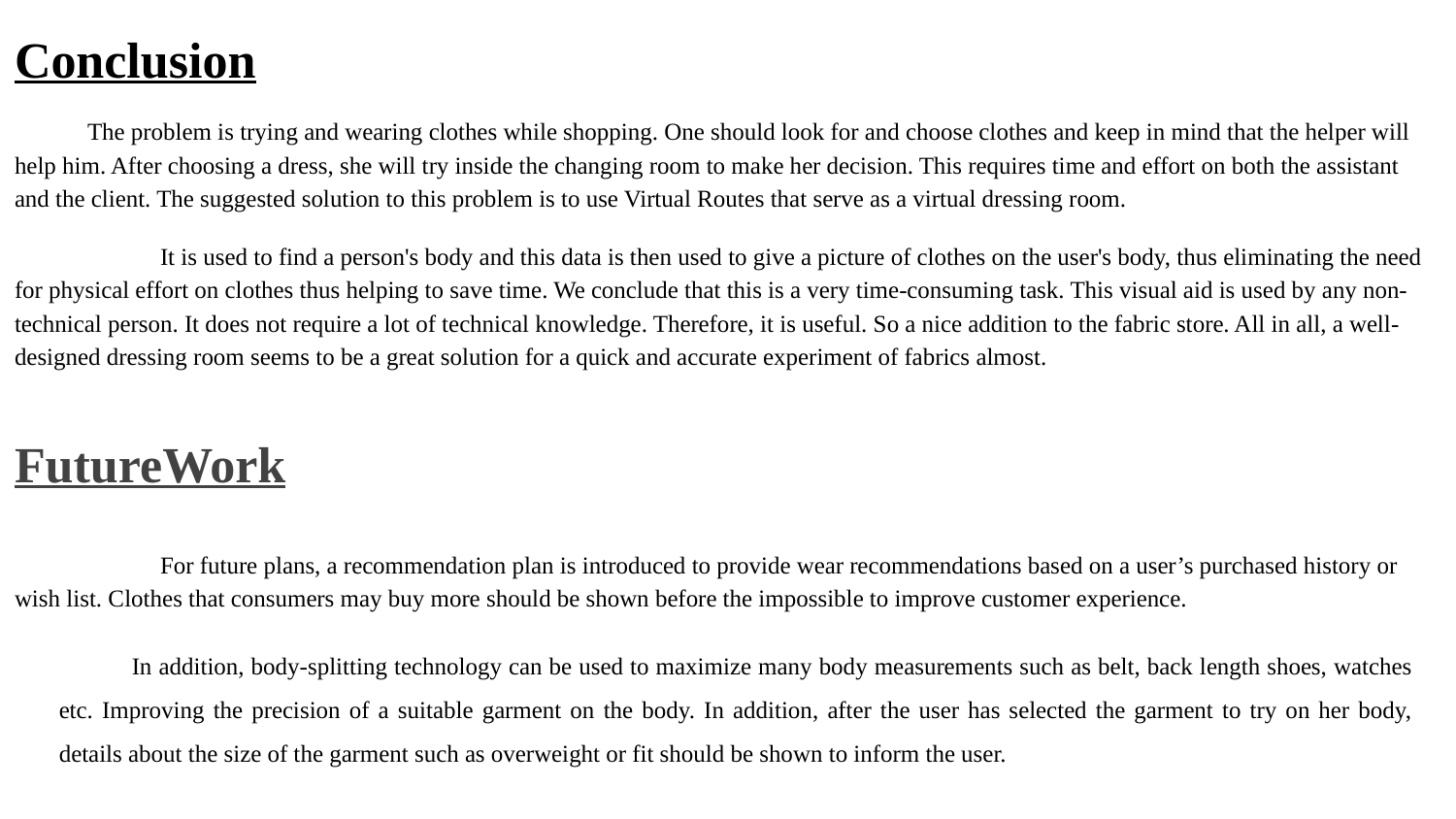

Conclusion
The problem is trying and wearing clothes while shopping. One should look for and choose clothes and keep in mind that the helper will help him. After choosing a dress, she will try inside the changing room to make her decision. This requires time and effort on both the assistant and the client. The suggested solution to this problem is to use Virtual Routes that serve as a virtual dressing room.
	It is used to find a person's body and this data is then used to give a picture of clothes on the user's body, thus eliminating the need for physical effort on clothes thus helping to save time. We conclude that this is a very time-consuming task. This visual aid is used by any non-technical person. It does not require a lot of technical knowledge. Therefore, it is useful. So a nice addition to the fabric store. All in all, a well-designed dressing room seems to be a great solution for a quick and accurate experiment of fabrics almost.
FutureWork
	For future plans, a recommendation plan is introduced to provide wear recommendations based on a user’s purchased history or wish list. Clothes that consumers may buy more should be shown before the impossible to improve customer experience.
In addition, body-splitting technology can be used to maximize many body measurements such as belt, back length shoes, watches etc. Improving the precision of a suitable garment on the body. In addition, after the user has selected the garment to try on her body, details about the size of the garment such as overweight or fit should be shown to inform the user.